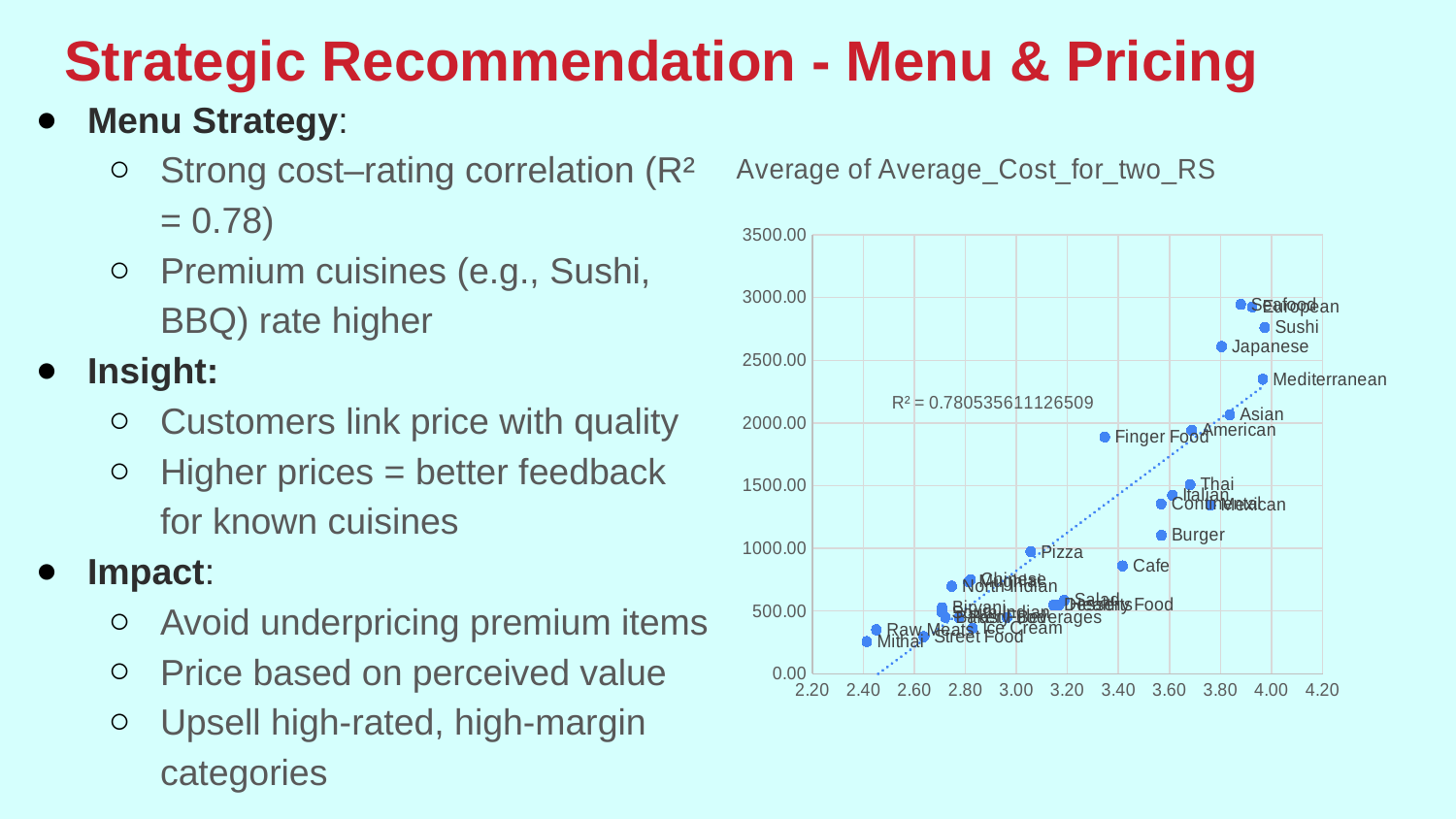

# Strategic Recommendation - Menu & Pricing
Menu Strategy:
Strong cost–rating correlation (R² = 0.78)
Premium cuisines (e.g., Sushi, BBQ) rate higher
Insight:
Customers link price with quality
Higher prices = better feedback for known cuisines
Impact:
Avoid underpricing premium items
Price based on perceived value
Upsell high-rated, high-margin categories

### Chart:

| Category | Average of Average_Cost_for_two_RS |
|---|---|